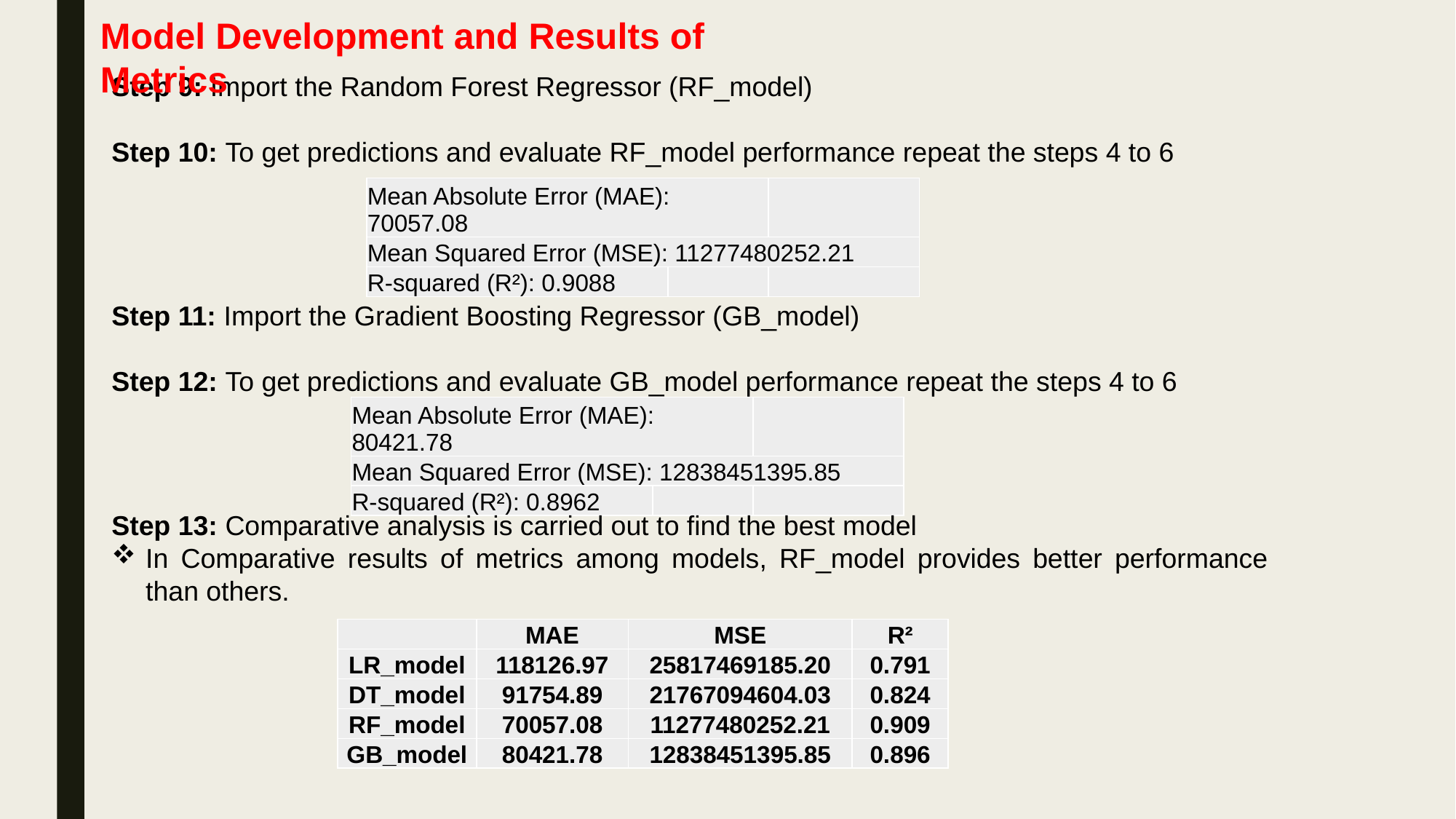

Model Development and Results of Metrics
Step 9: Import the Random Forest Regressor (RF_model)

Step 10: To get predictions and evaluate RF_model performance repeat the steps 4 to 6

Step 11: Import the Gradient Boosting Regressor (GB_model)

Step 12: To get predictions and evaluate GB_model performance repeat the steps 4 to 6

| Mean Absolute Error (MAE): 70057.08 |  |  |
| --- | --- | --- |
| Mean Squared Error (MSE): 11277480252.21 |  |  |
| R-squared (R²): 0.9088 |  |  |
| Mean Absolute Error (MAE): 80421.78 |  |  |
| --- | --- | --- |
| Mean Squared Error (MSE): 12838451395.85 |  |  |
| R-squared (R²): 0.8962 |  |  |
Step 13: Comparative analysis is carried out to find the best model
In Comparative results of metrics among models, RF_model provides better performance than others.

|  | MAE | MSE | R² |
| --- | --- | --- | --- |
| LR\_model | 118126.97 | 25817469185.20 | 0.791 |
| DT\_model | 91754.89 | 21767094604.03 | 0.824 |
| RF\_model | 70057.08 | 11277480252.21 | 0.909 |
| GB\_model | 80421.78 | 12838451395.85 | 0.896 |